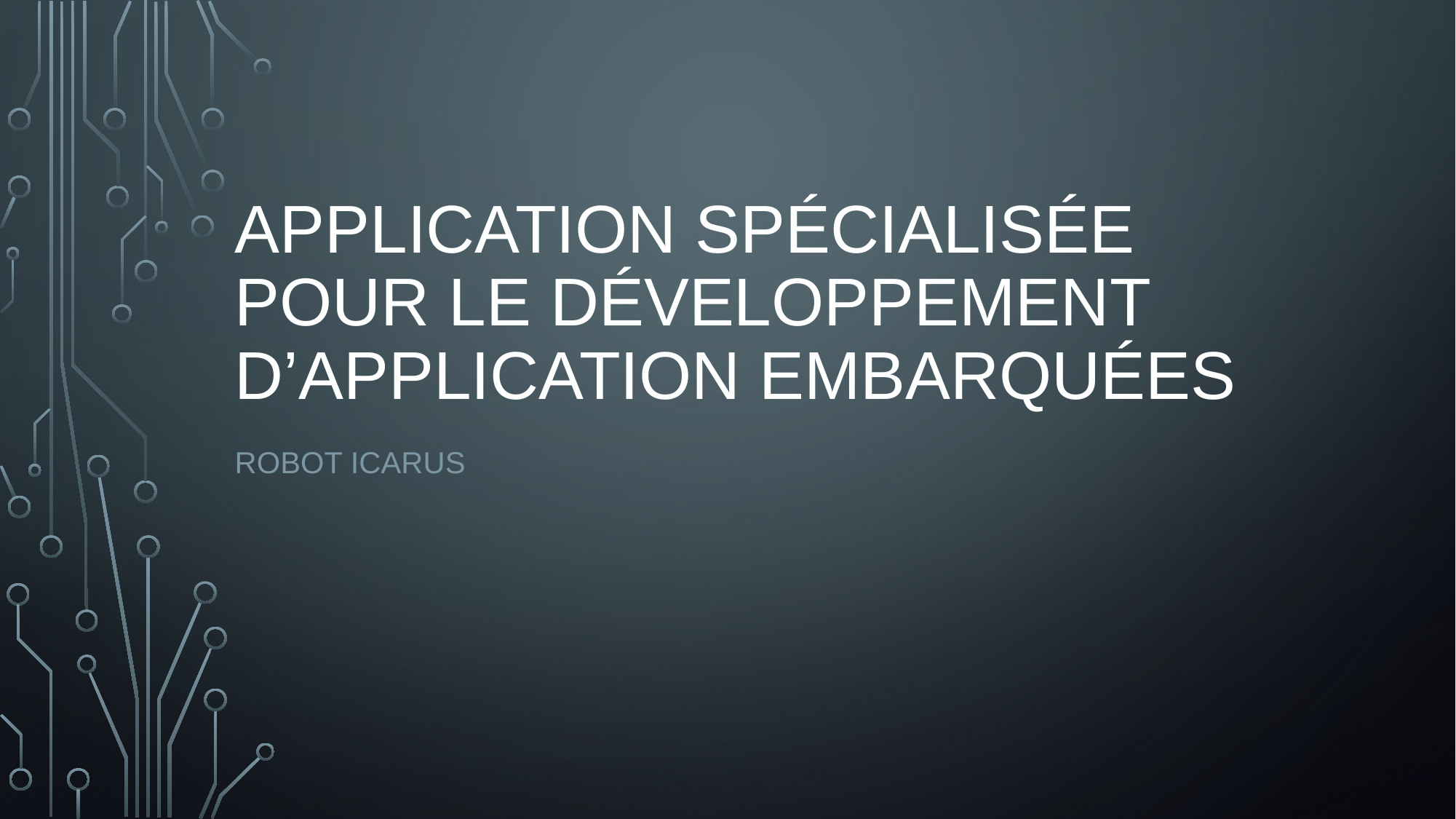

# Application spécialisée pour le développement d’application embarquées
Robot Icarus